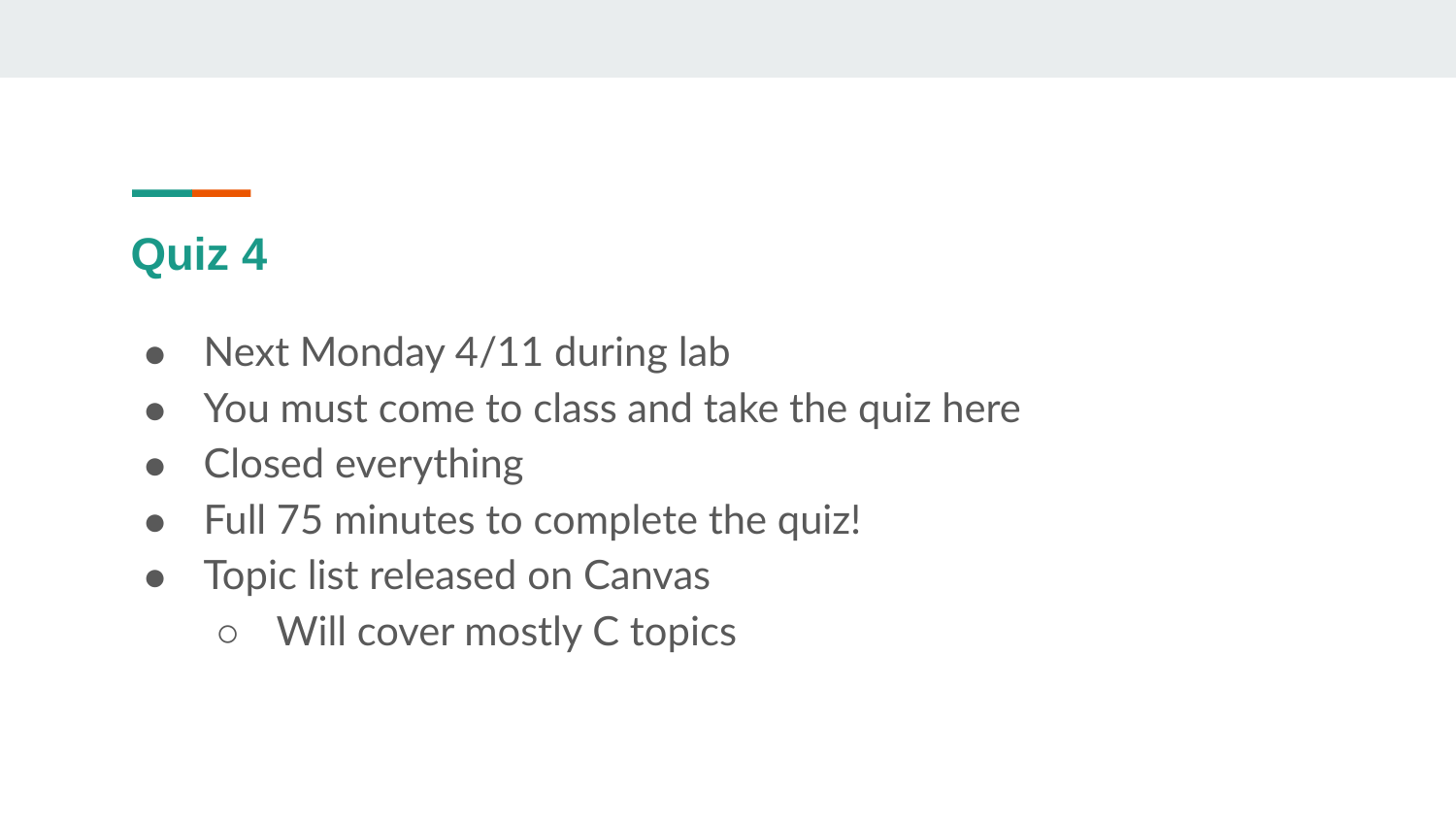

# Quiz 4
Next Monday 4/11 during lab
You must come to class and take the quiz here
Closed everything
Full 75 minutes to complete the quiz!
Topic list released on Canvas
Will cover mostly C topics